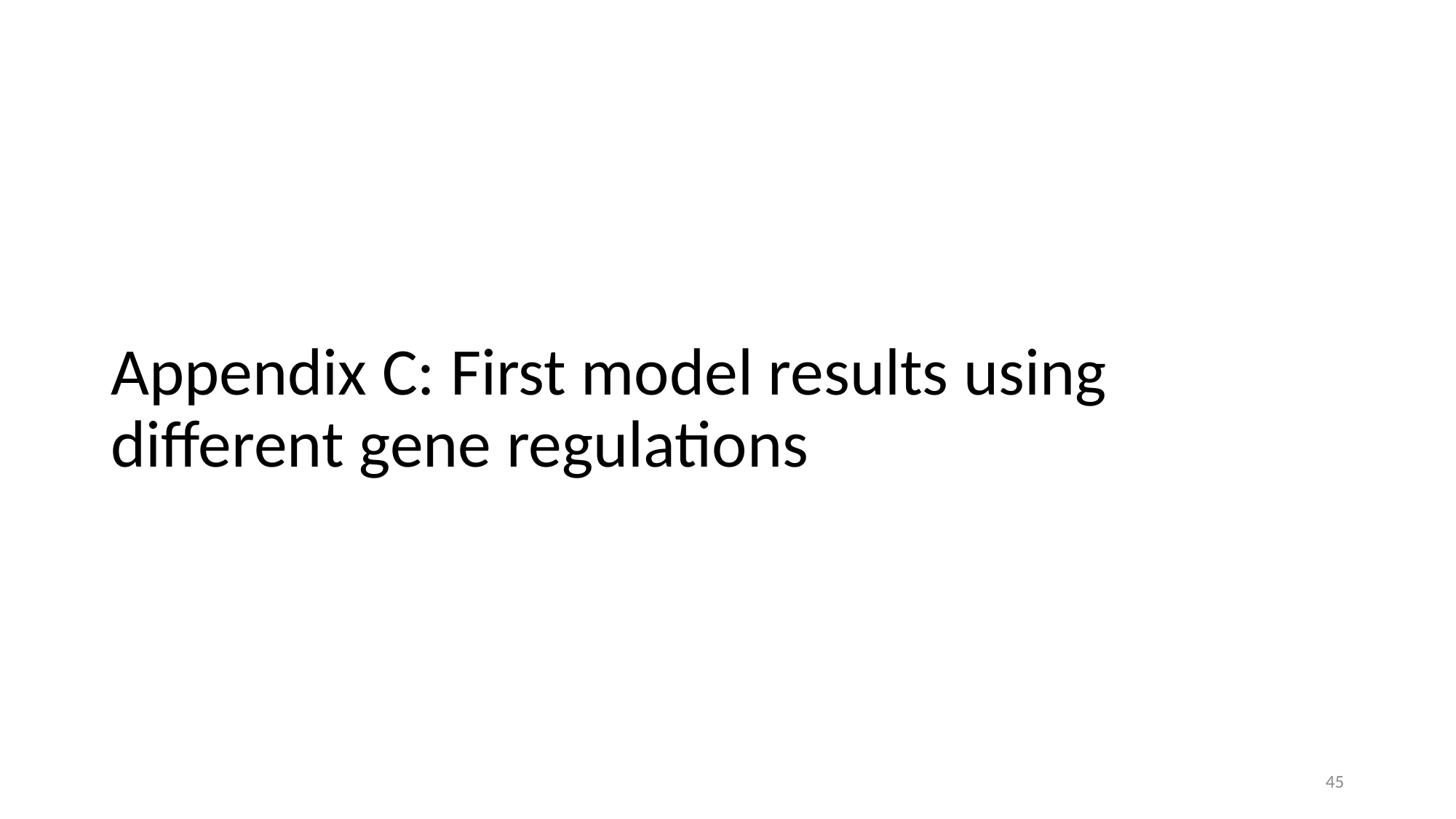

# Appendix C: First model results using different gene regulations
45